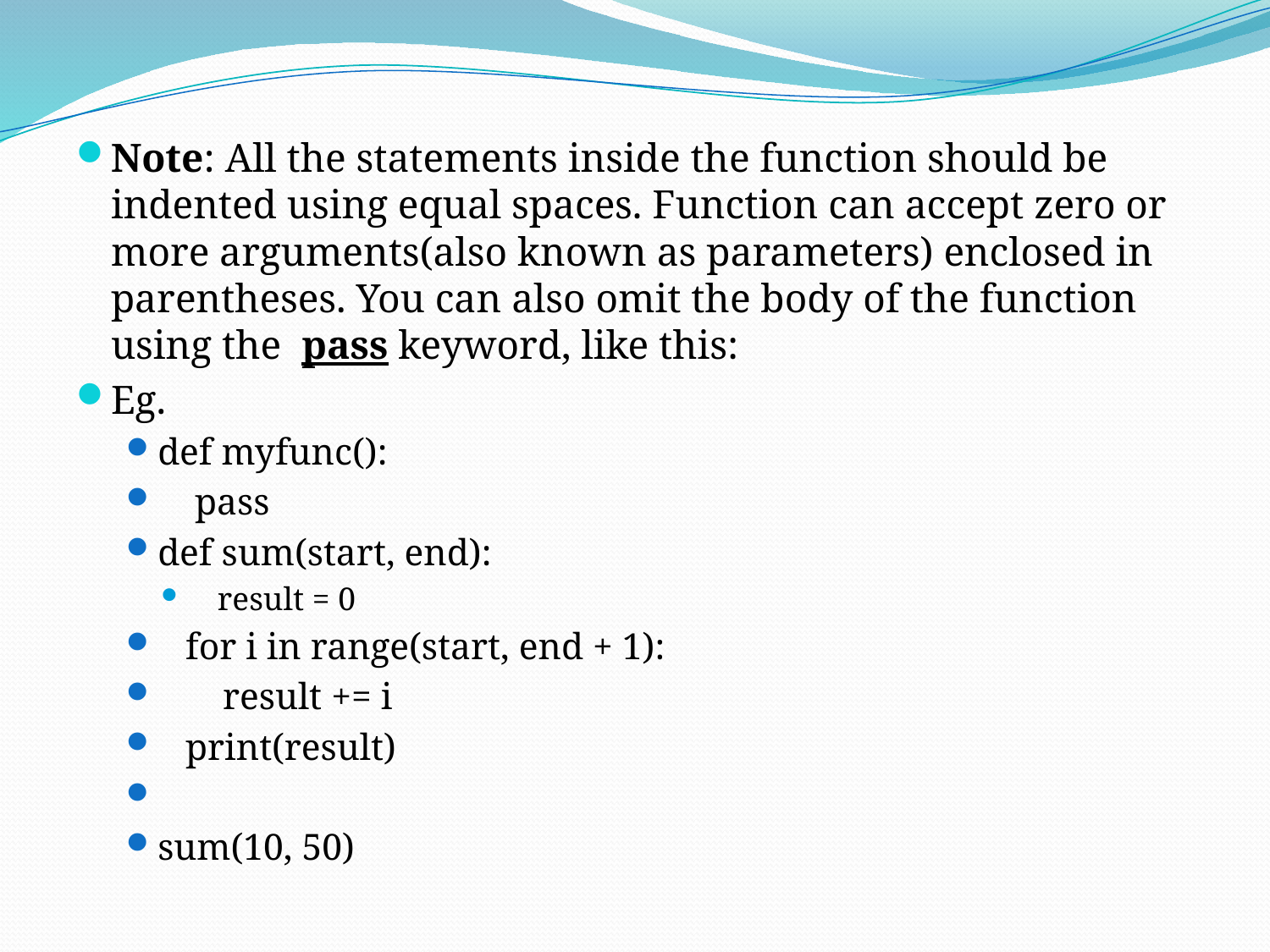

Note: All the statements inside the function should be indented using equal spaces. Function can accept zero or more arguments(also known as parameters) enclosed in parentheses. You can also omit the body of the function using the  pass keyword, like this:
Eg.
def myfunc():
    pass
def sum(start, end):
   result = 0
   for i in range(start, end + 1):
       result += i
   print(result)

sum(10, 50)